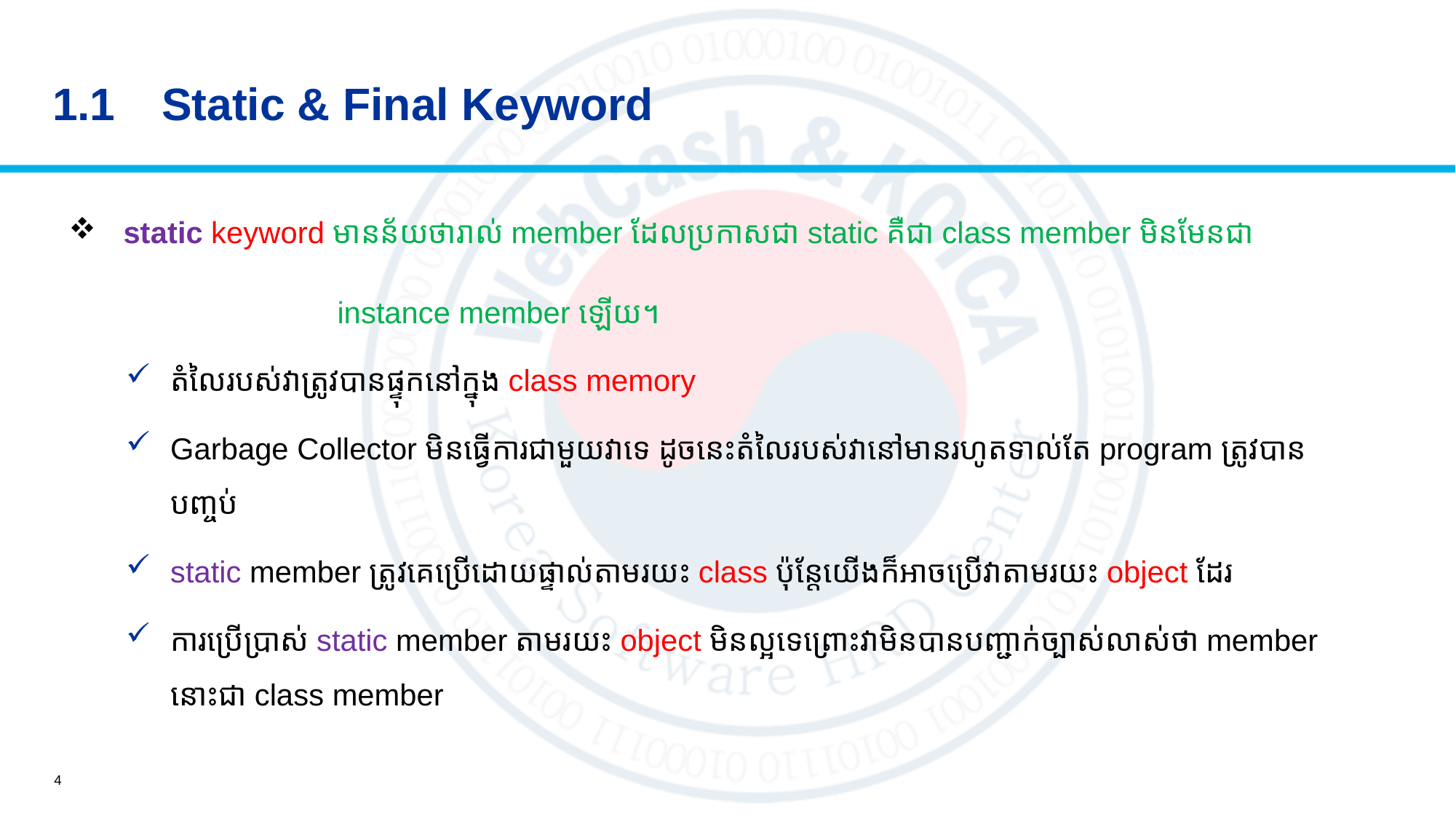

# 1.1	Static & Final Keyword
static keyword មានន័យថារាល់ member ដែលប្រកាសជា static គឺជា class member មិនមែនជា
		      instance member ឡើយ។
តំលៃរបស់វាត្រូវបានផ្ទុកនៅក្នុង class memory
Garbage Collector មិនធ្វើការជាមួយវាទេ ដូចនេះតំលៃរបស់វានៅមានរហូតទាល់តែ program ត្រូវបានបញ្ចប់
static member ត្រូវគេប្រើដោយផ្ទាល់តាមរយះ class ប៉ុន្តែយើងក៏អាចប្រើវាតាមរយះ object ដែរ
ការប្រើប្រាស់ static member តាមរយះ object មិនល្អទេព្រោះវាមិនបានបញ្ជាក់ច្បាស់លាស់ថា member នោះជា class member

4